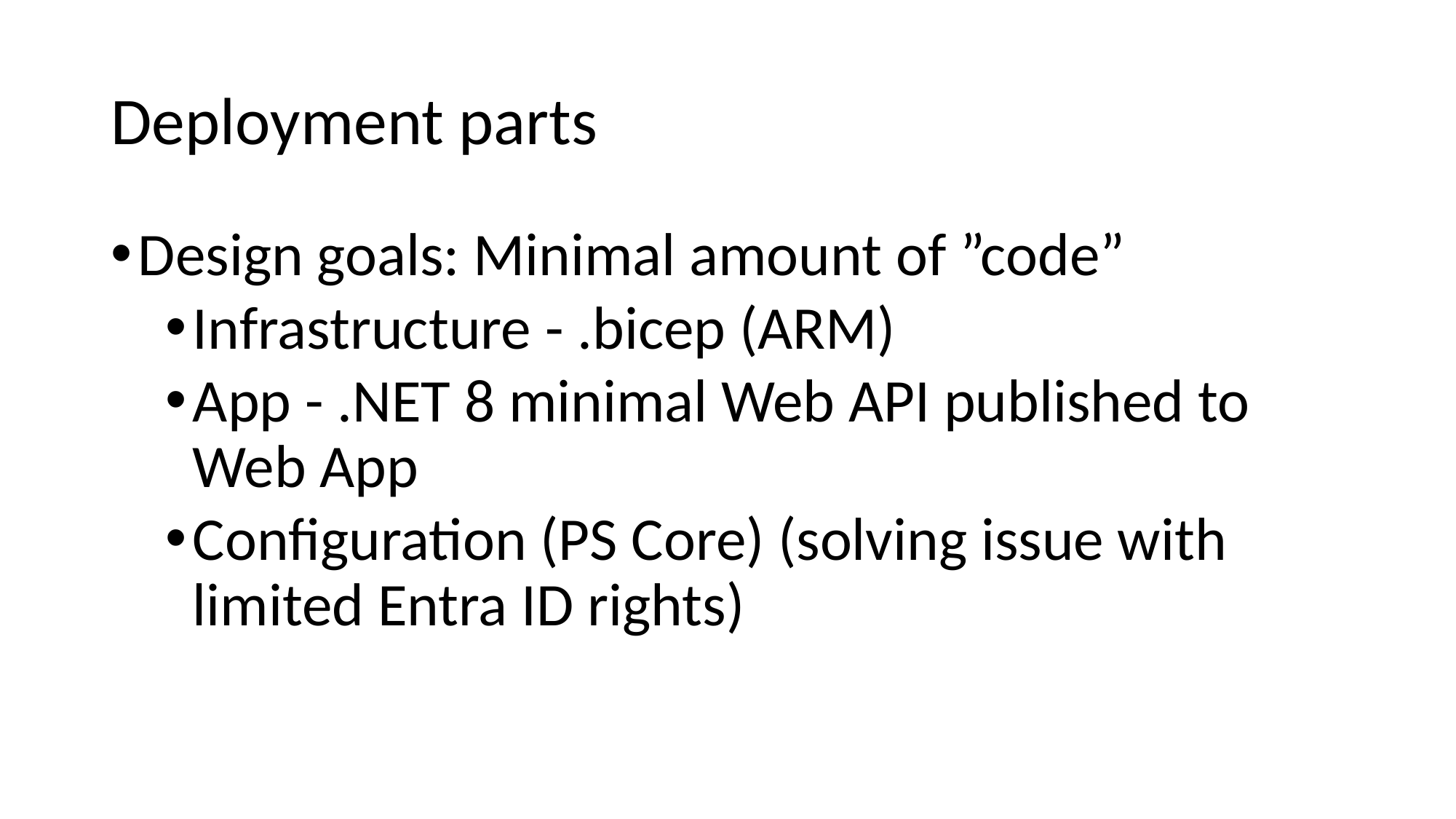

# Deployment parts
Design goals: Minimal amount of ”code”
Infrastructure - .bicep (ARM)
App - .NET 8 minimal Web API published to Web App
Configuration (PS Core) (solving issue with limited Entra ID rights)